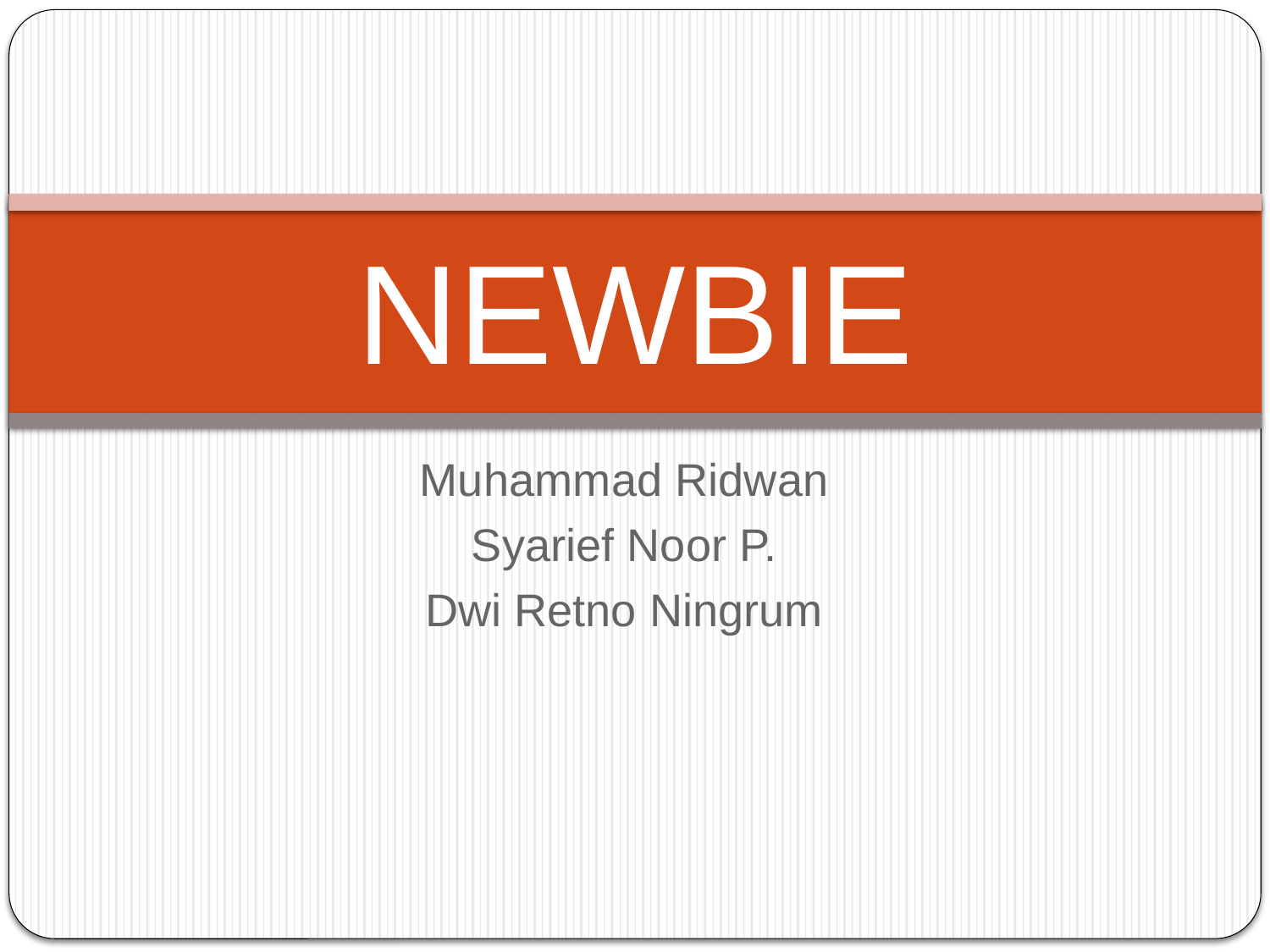

# NEWBIE
Muhammad Ridwan
Syarief Noor P.
Dwi Retno Ningrum